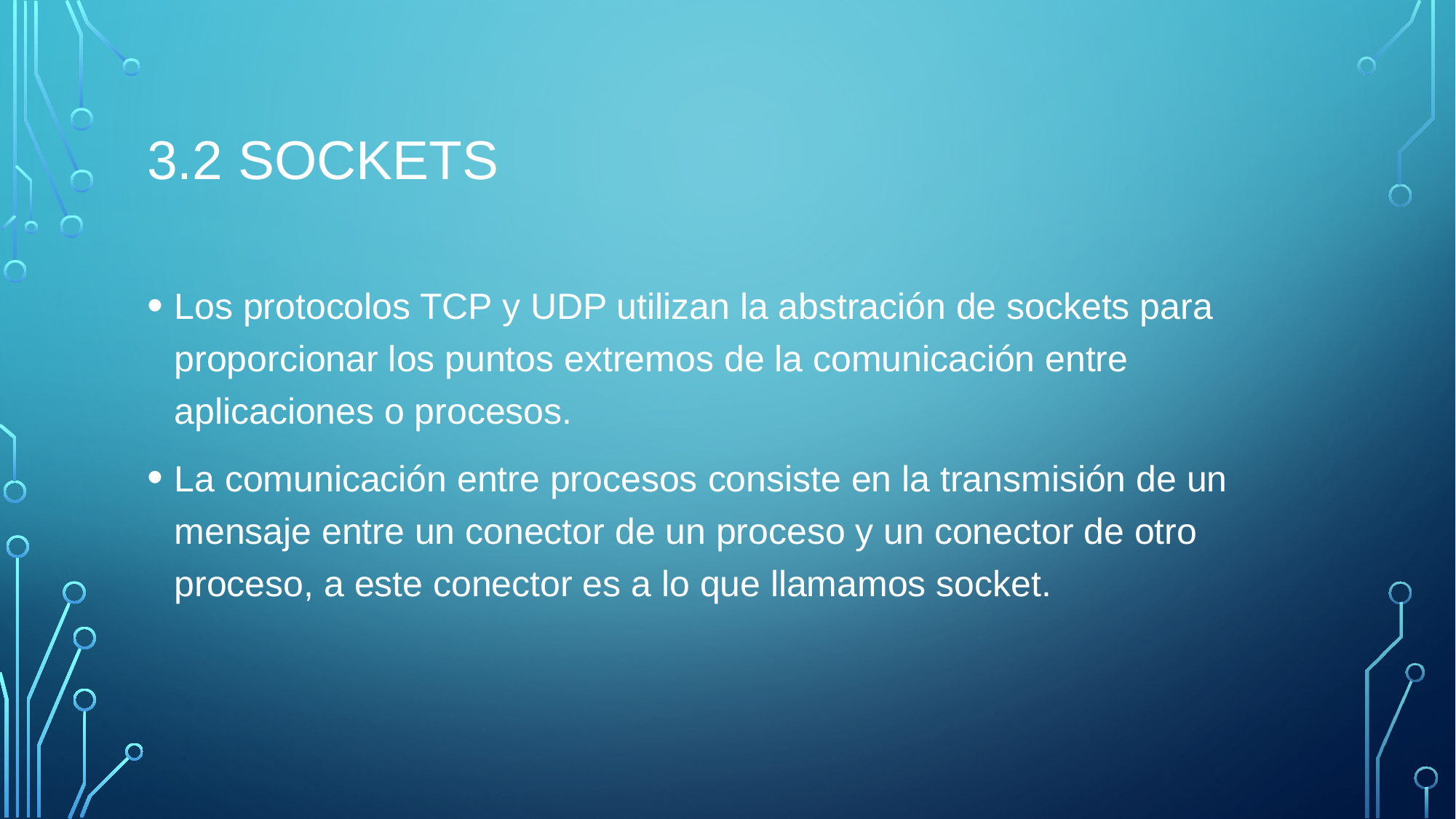

# 3.2 sockets
Los protocolos TCP y UDP utilizan la abstración de sockets para proporcionar los puntos extremos de la comunicación entre aplicaciones o procesos.
La comunicación entre procesos consiste en la transmisión de un mensaje entre un conector de un proceso y un conector de otro proceso, a este conector es a lo que llamamos socket.